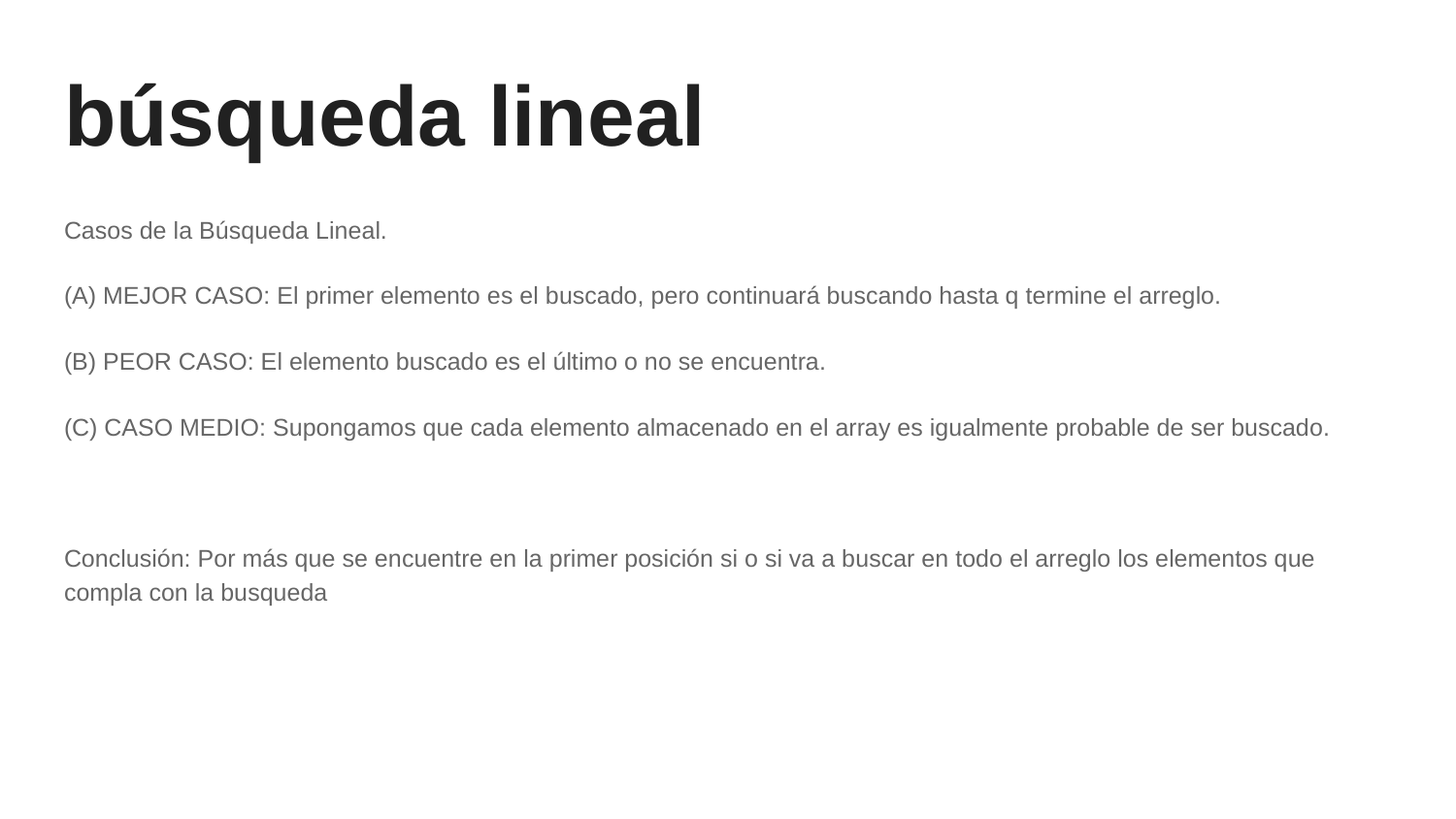

# búsqueda lineal
Casos de la Búsqueda Lineal.
(A) MEJOR CASO: El primer elemento es el buscado, pero continuará buscando hasta q termine el arreglo.
(B) PEOR CASO: El elemento buscado es el último o no se encuentra.
(C) CASO MEDIO: Supongamos que cada elemento almacenado en el array es igualmente probable de ser buscado.

Conclusión: Por más que se encuentre en la primer posición si o si va a buscar en todo el arreglo los elementos que compla con la busqueda